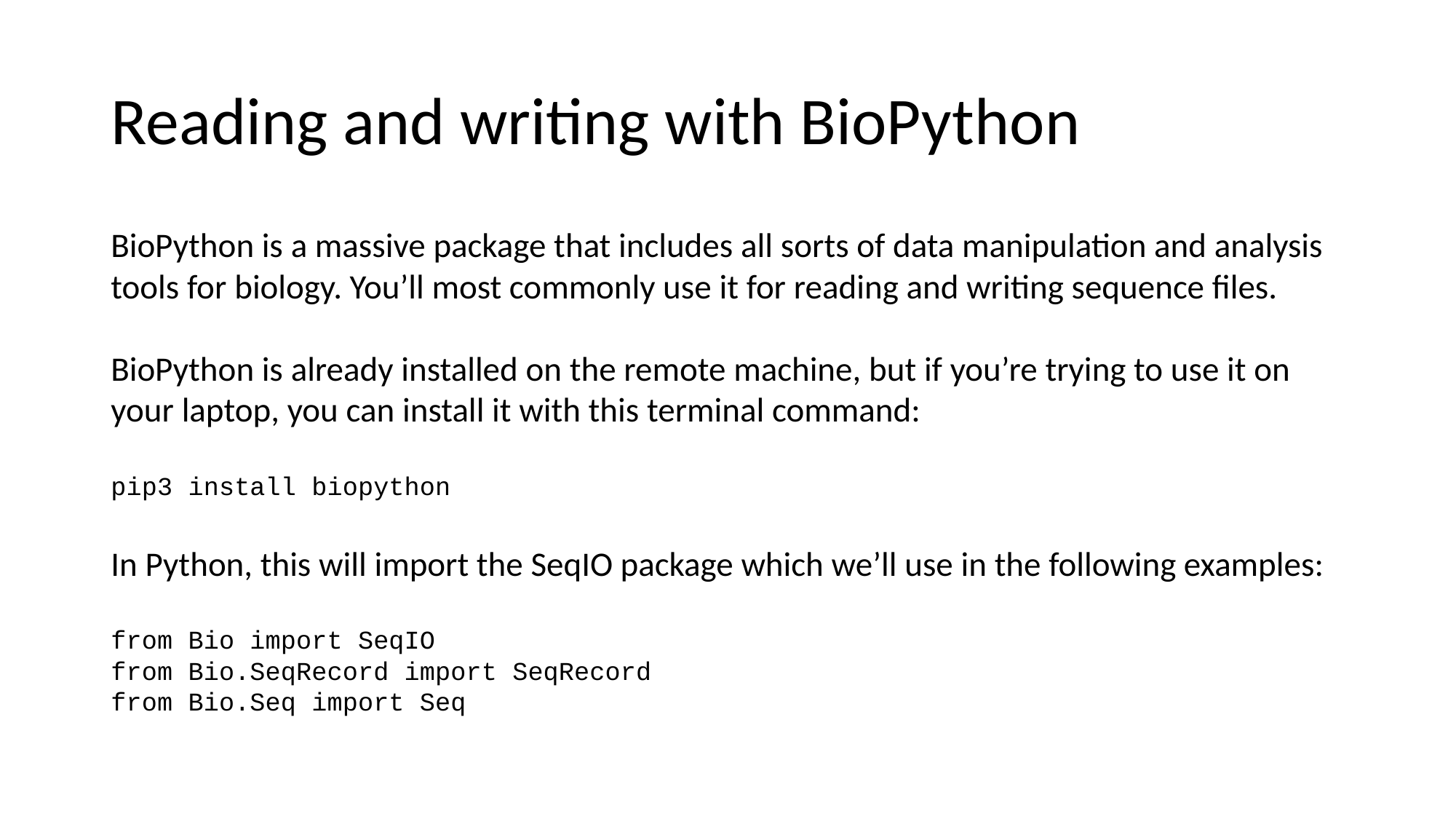

# Reading and writing with BioPython
BioPython is a massive package that includes all sorts of data manipulation and analysis tools for biology. You’ll most commonly use it for reading and writing sequence files.

BioPython is already installed on the remote machine, but if you’re trying to use it on your laptop, you can install it with this terminal command:

pip3 install biopython

In Python, this will import the SeqIO package which we’ll use in the following examples:

from Bio import SeqIO
from Bio.SeqRecord import SeqRecord
from Bio.Seq import Seq